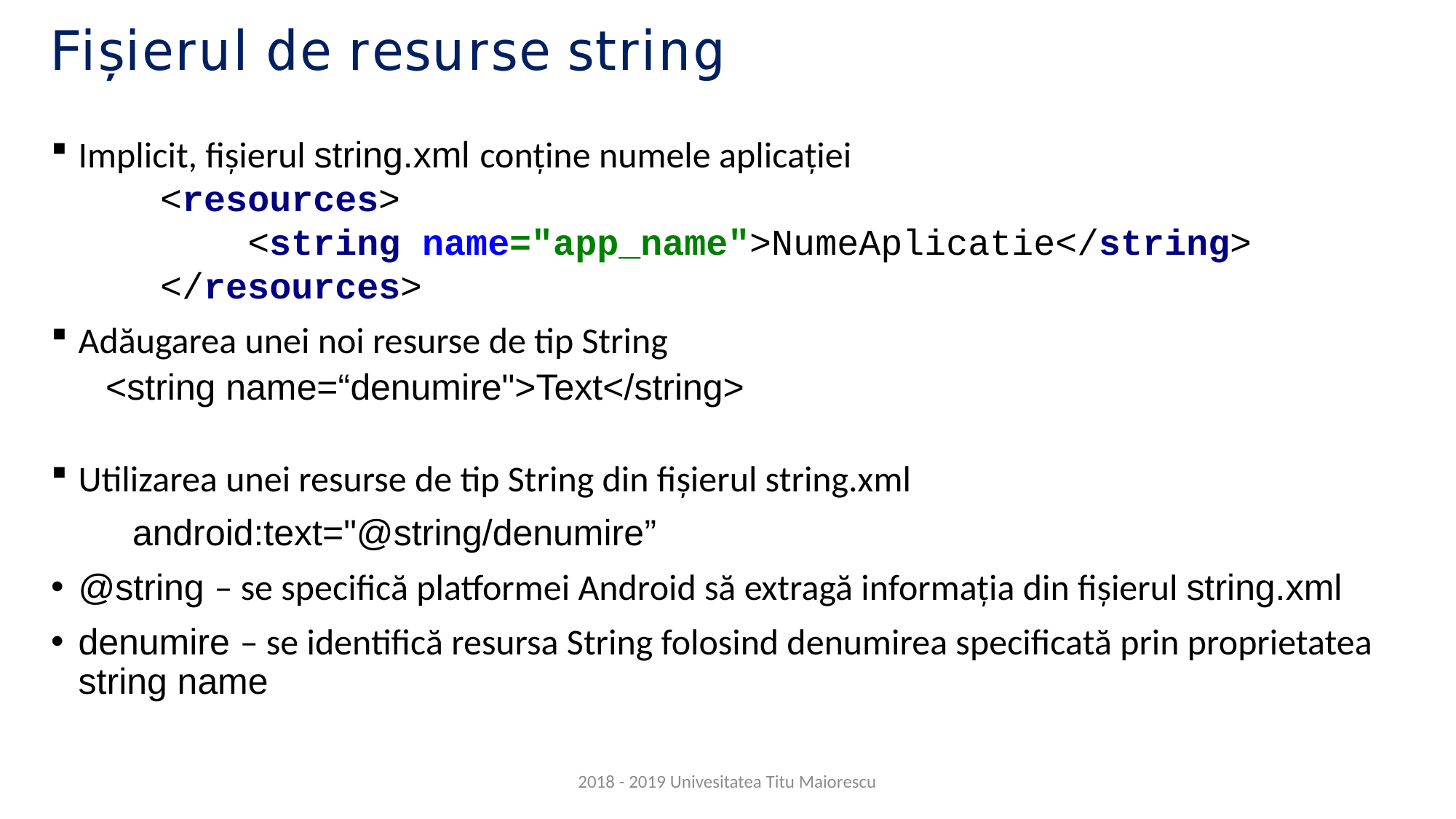

# Fișierul de resurse string
Implicit, fișierul string.xml conține numele aplicației
<resources>
    <string name="app_name">NumeAplicatie</string>
</resources>
Adăugarea unei noi resurse de tip String
<string name=“denumire">Text</string>

Utilizarea unei resurse de tip String din fișierul string.xml
        android:text="@string/denumire”
@string – se specifică platformei Android să extragă informația din fișierul string.xml
denumire – se identifică resursa String folosind denumirea specificată prin proprietatea string name

2018 - 2019 Univesitatea Titu Maiorescu